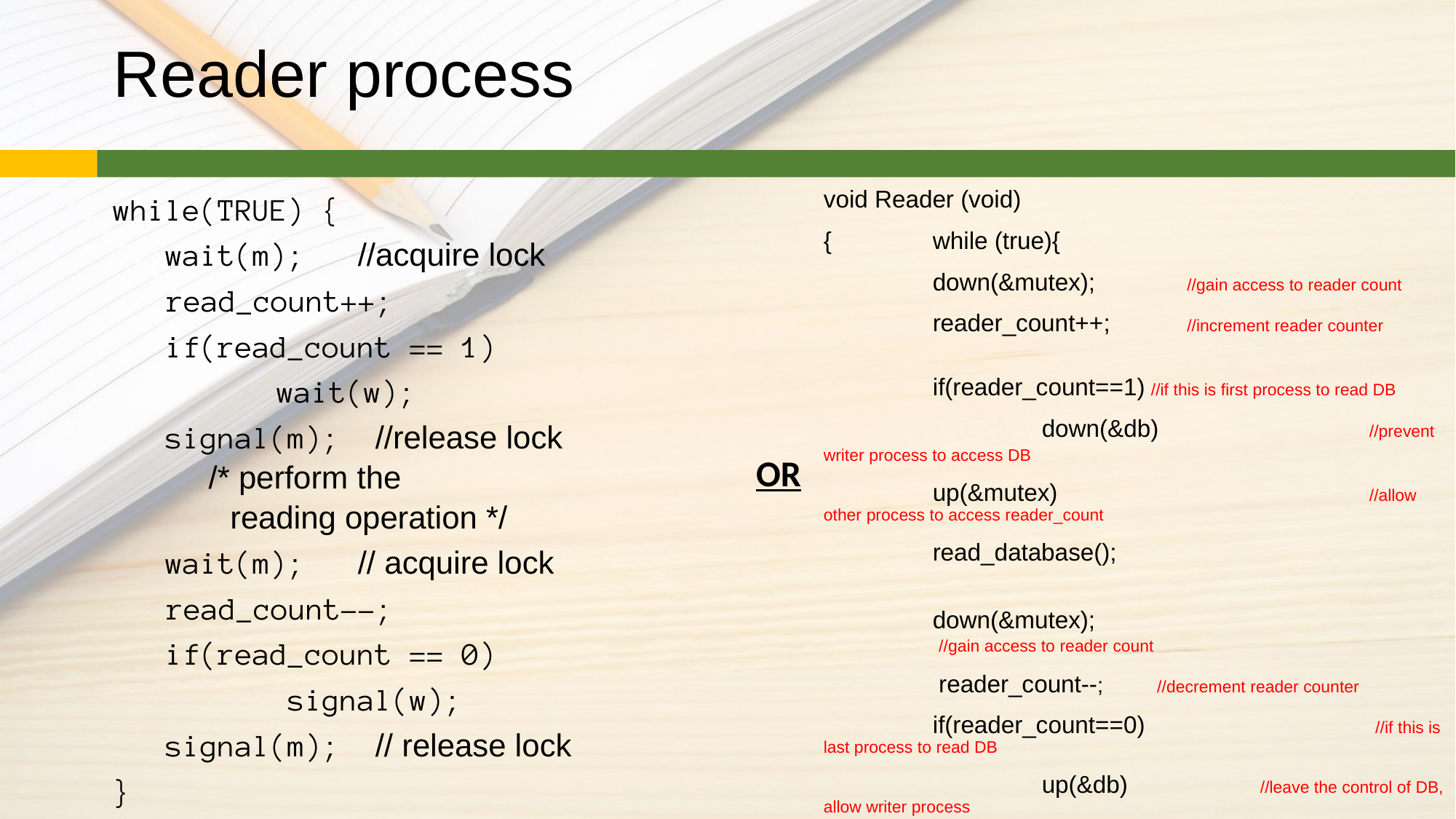

# Reader process
void Reader (void)
{	while (true){
	down(&mutex);	      //gain access to reader count
	reader_count++;	      //increment reader counter
	if(reader_count==1)	//if this is first process to read DB
		down(&db)		//prevent writer process to access DB
	up(&mutex)			//allow other process to access reader_count
	read_database();
	down(&mutex);				 //gain access to reader count
	 reader_count--;	 //decrement reader counter
	if(reader_count==0)			 //if this is last process to read DB
		up(&db)		//leave the control of DB, allow writer process
	up(&mutex)			//allow other process to access reader_count
	use_read_data();}		//use data read from DB (non-critical)
}
while(TRUE) {
   wait(m);   //acquire lock
      read_count++;
   if(read_count == 1)
   		wait(w);
   signal(m);  //release lock
   /* perform the
     reading operation */
   wait(m);   // acquire lock
      read_count--;
   if(read_count == 0)
          signal(w);
   signal(m);  // release lock
}
OR